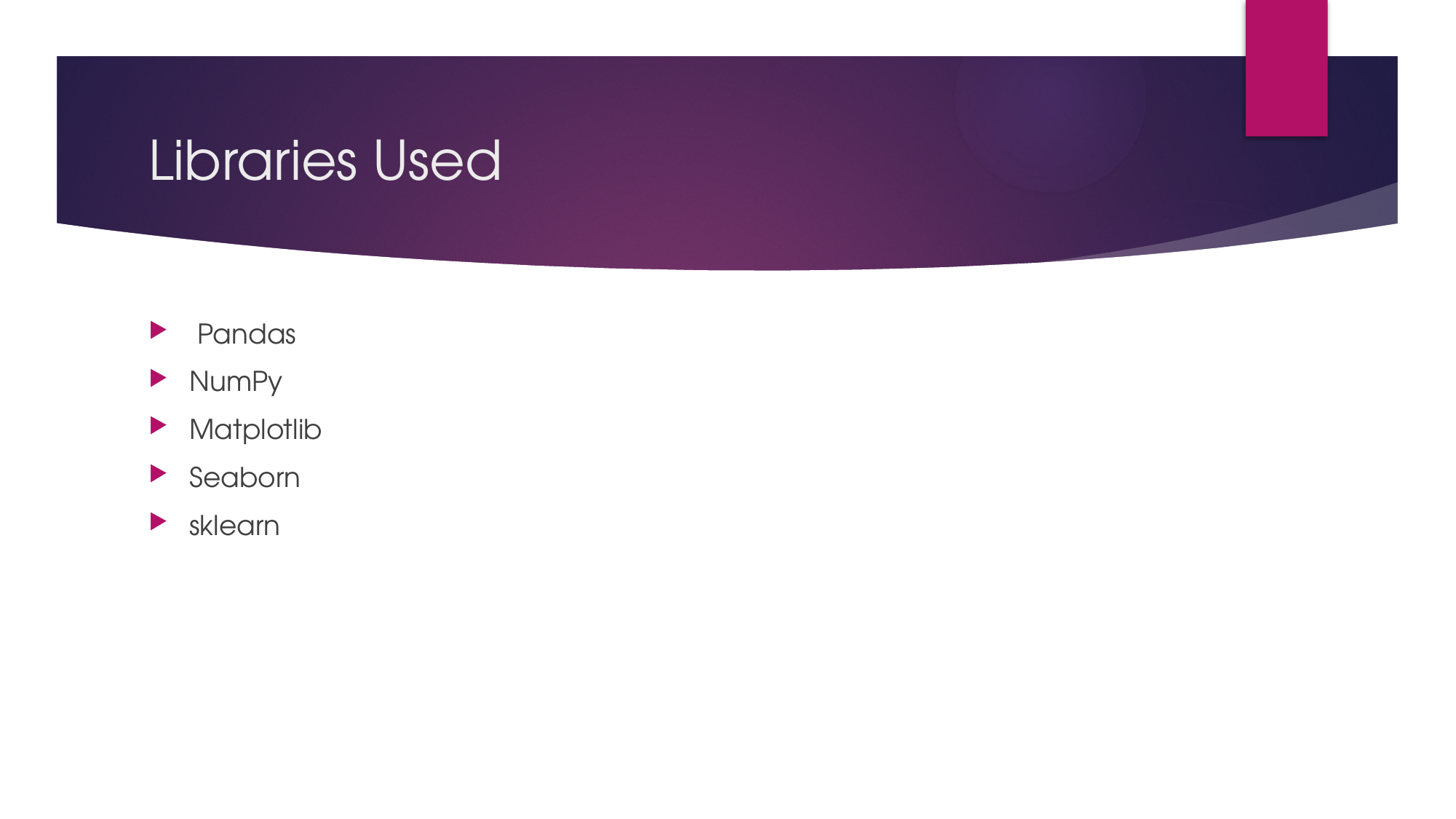

# Libraries Used
 Pandas
NumPy
Matplotlib
Seaborn
sklearn